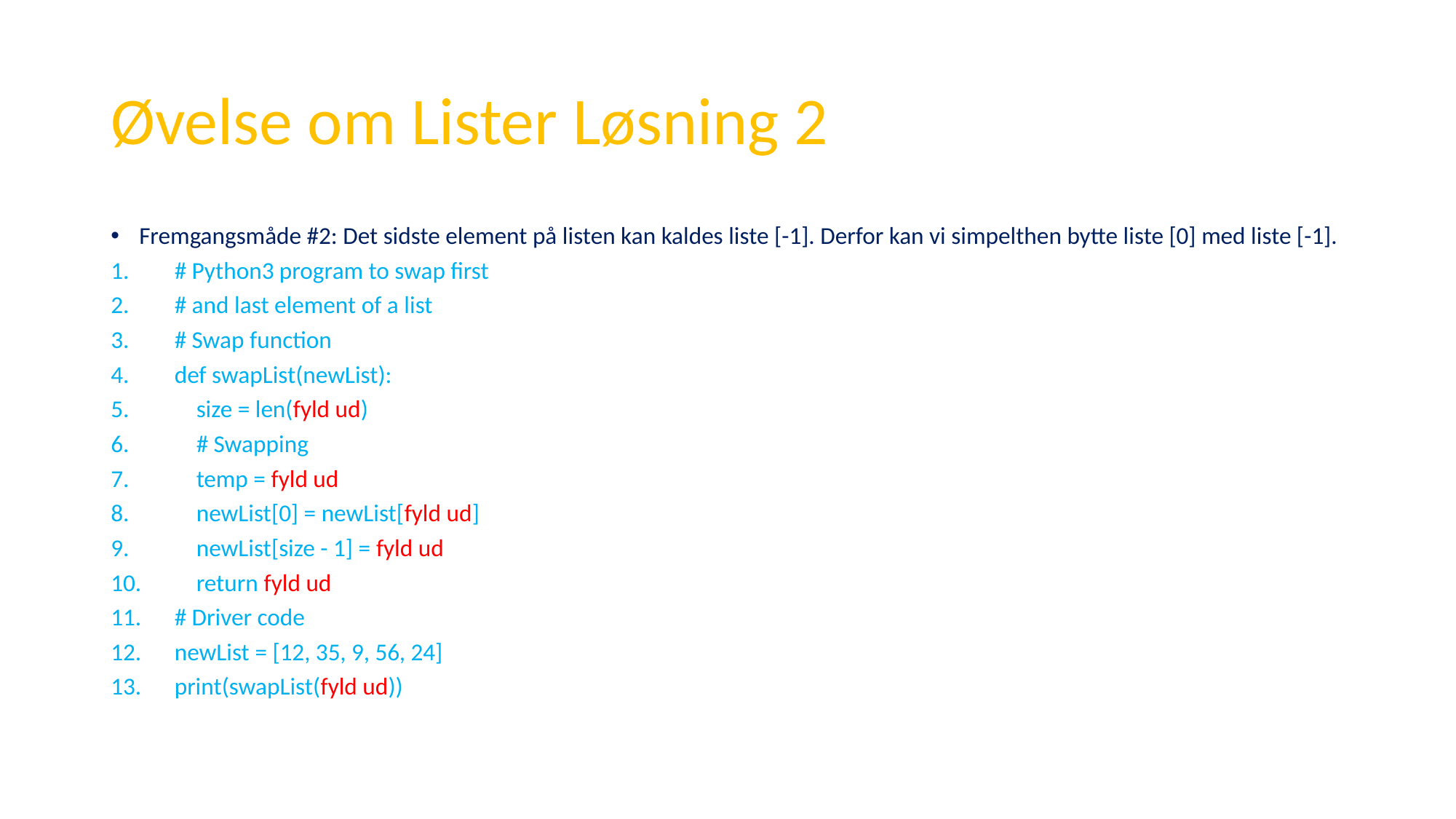

# Øvelse om Lister Løsning 2
Fremgangsmåde #2: Det sidste element på listen kan kaldes liste [-1]. Derfor kan vi simpelthen bytte liste [0] med liste [-1].
# Python3 program to swap first
# and last element of a list
# Swap function
def swapList(newList):
    size = len(fyld ud)
    # Swapping
    temp = fyld ud
    newList[0] = newList[fyld ud]
    newList[size - 1] = fyld ud
    return fyld ud
# Driver code
newList = [12, 35, 9, 56, 24]
print(swapList(fyld ud))